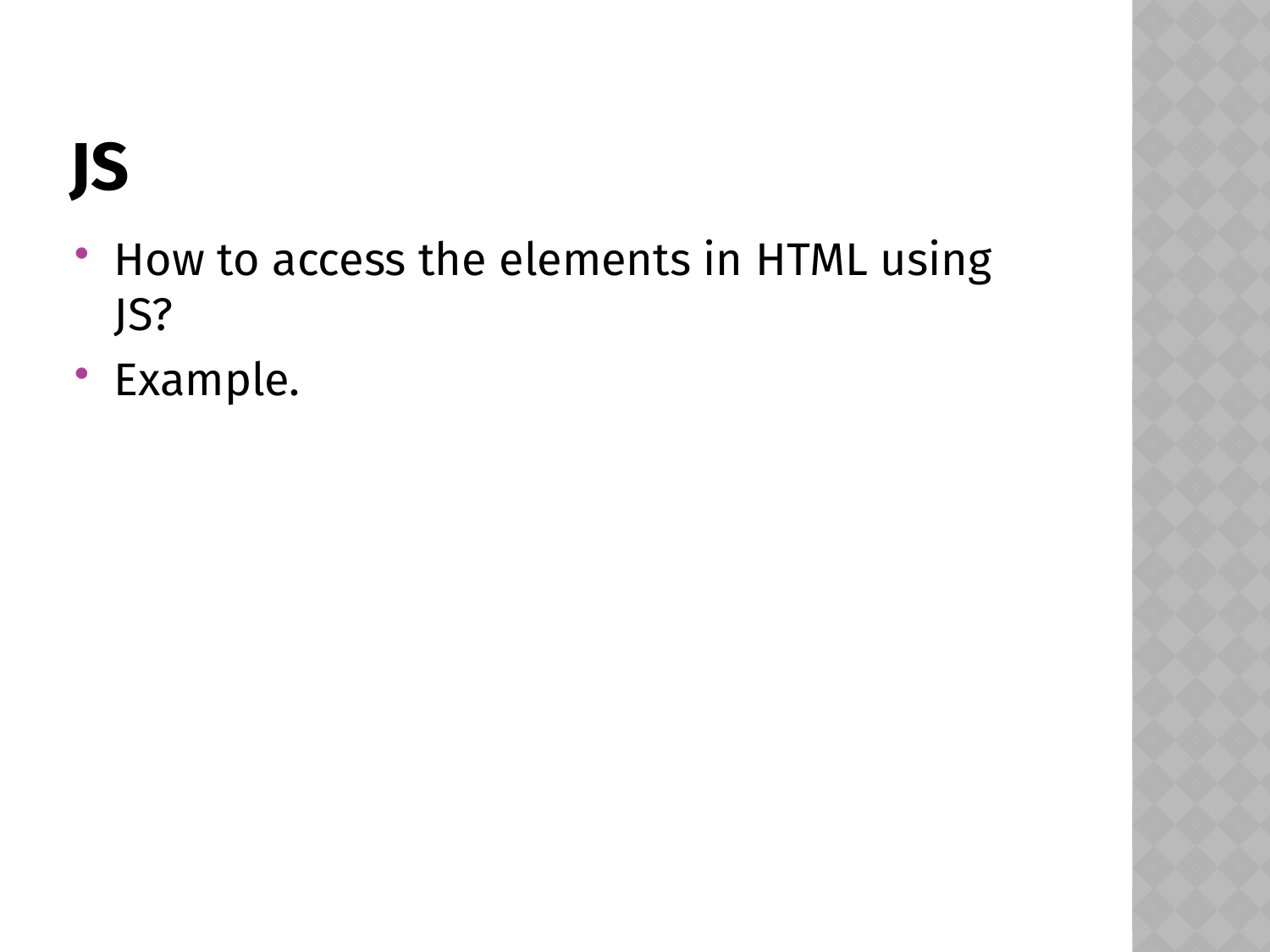

# JS
How to access the elements in HTML using JS?
Example.